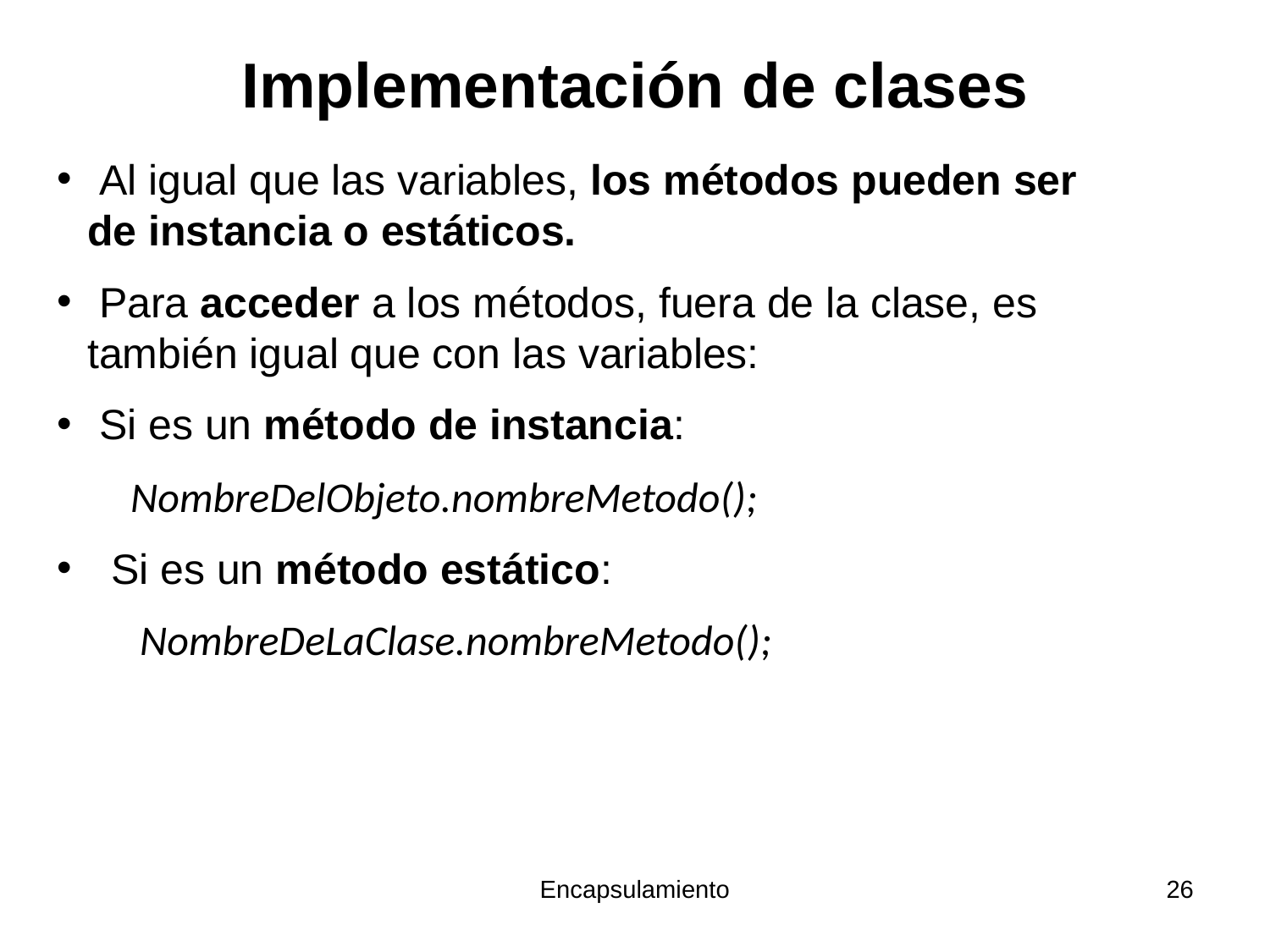

Implementación de clases
 Al igual que las variables, los métodos pueden ser de instancia o estáticos.
 Para acceder a los métodos, fuera de la clase, es también igual que con las variables:
 Si es un método de instancia:
 NombreDelObjeto.nombreMetodo();
  Si es un método estático:
  NombreDeLaClase.nombreMetodo();

Encapsulamiento
26